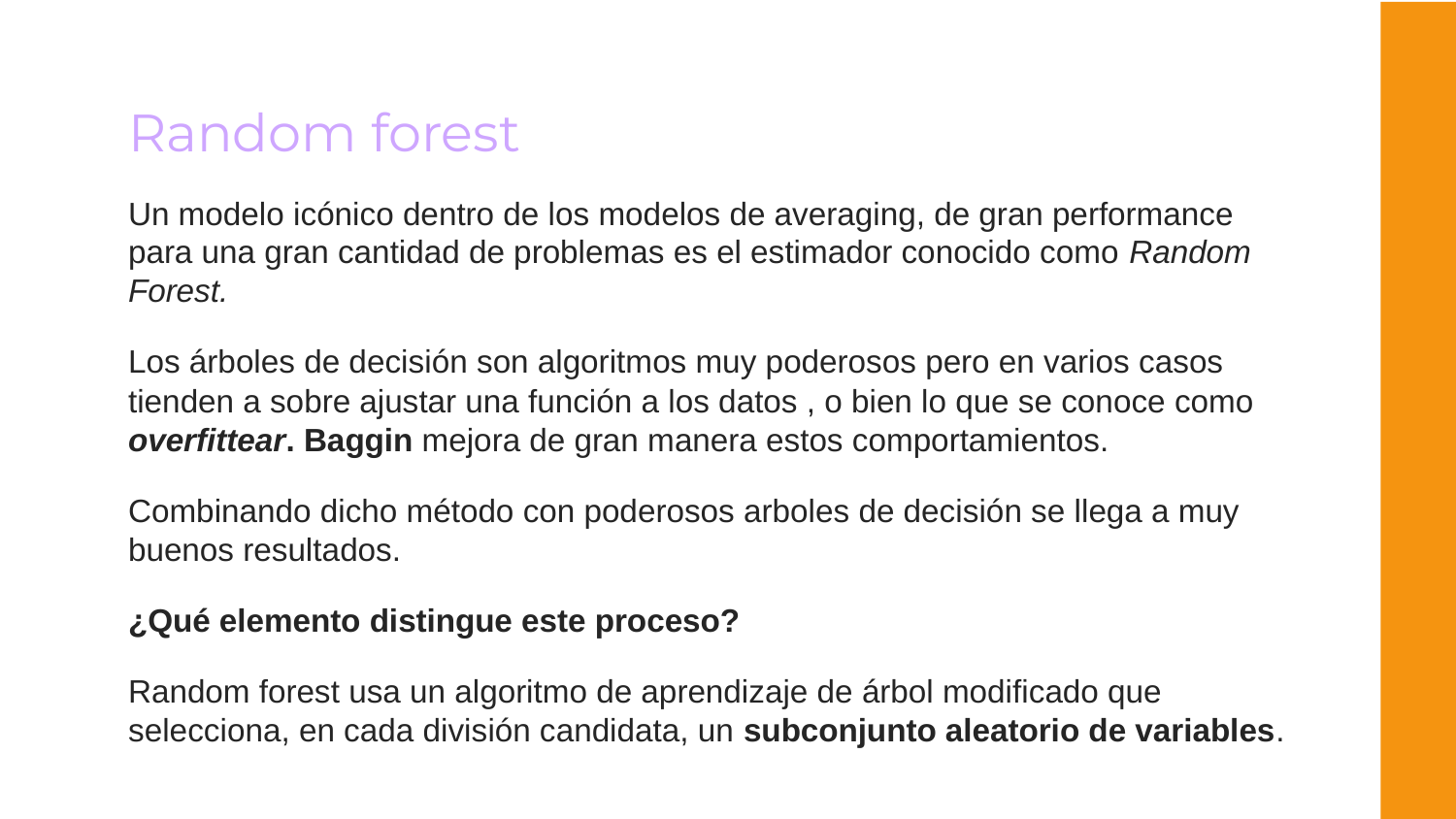

# Random forest
Un modelo icónico dentro de los modelos de averaging, de gran performance para una gran cantidad de problemas es el estimador conocido como Random Forest.
Los árboles de decisión son algoritmos muy poderosos pero en varios casos tienden a sobre ajustar una función a los datos , o bien lo que se conoce como overfittear. Baggin mejora de gran manera estos comportamientos.
Combinando dicho método con poderosos arboles de decisión se llega a muy buenos resultados.
¿Qué elemento distingue este proceso?
Random forest usa un algoritmo de aprendizaje de árbol modificado que selecciona, en cada división candidata, un subconjunto aleatorio de variables.